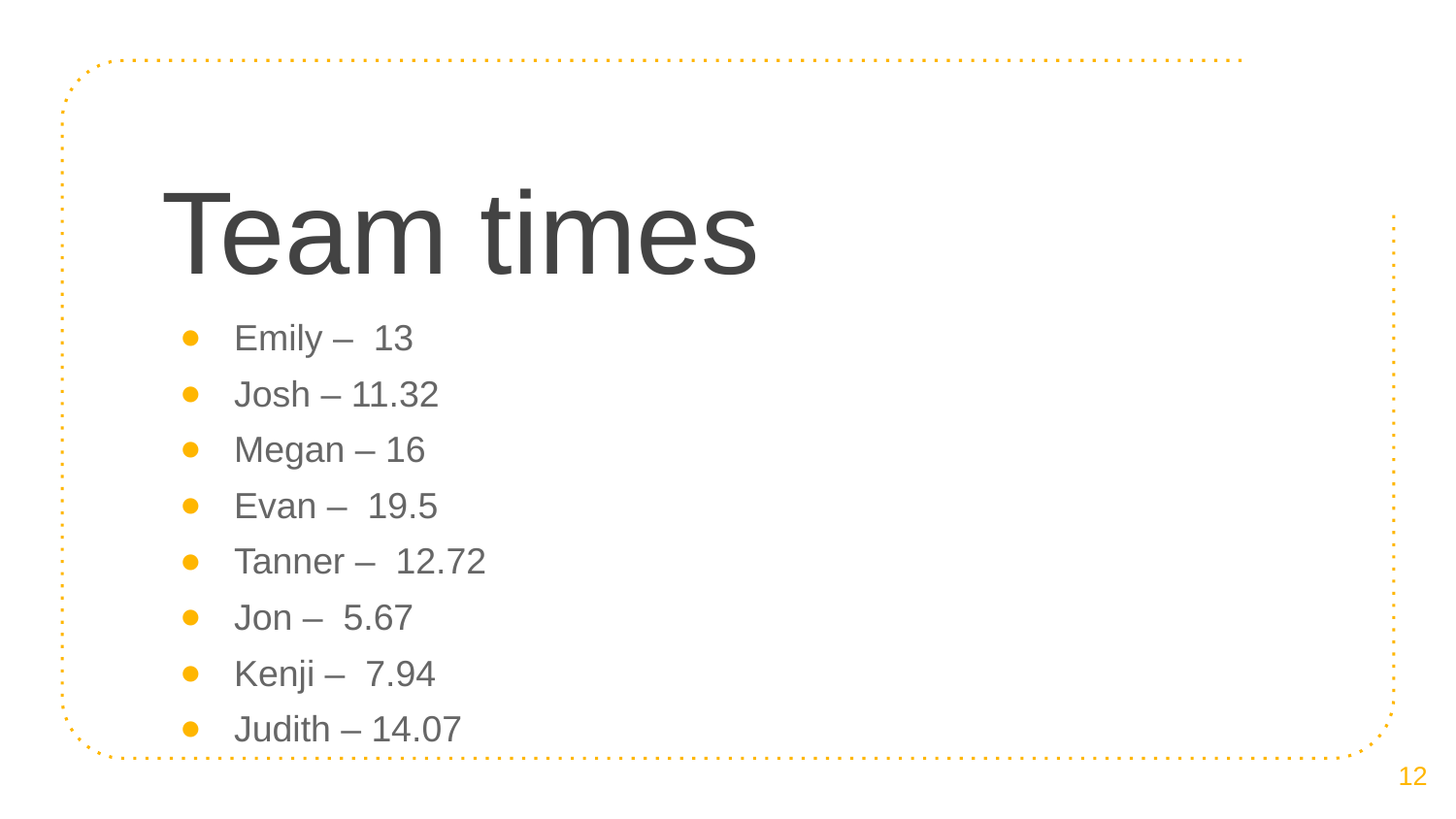

# Team times
Emily –  13
Josh – 11.32
Megan – 16
Evan –  19.5
Tanner –  12.72
Jon –  5.67
Kenji –  7.94
Judith – 14.07
12